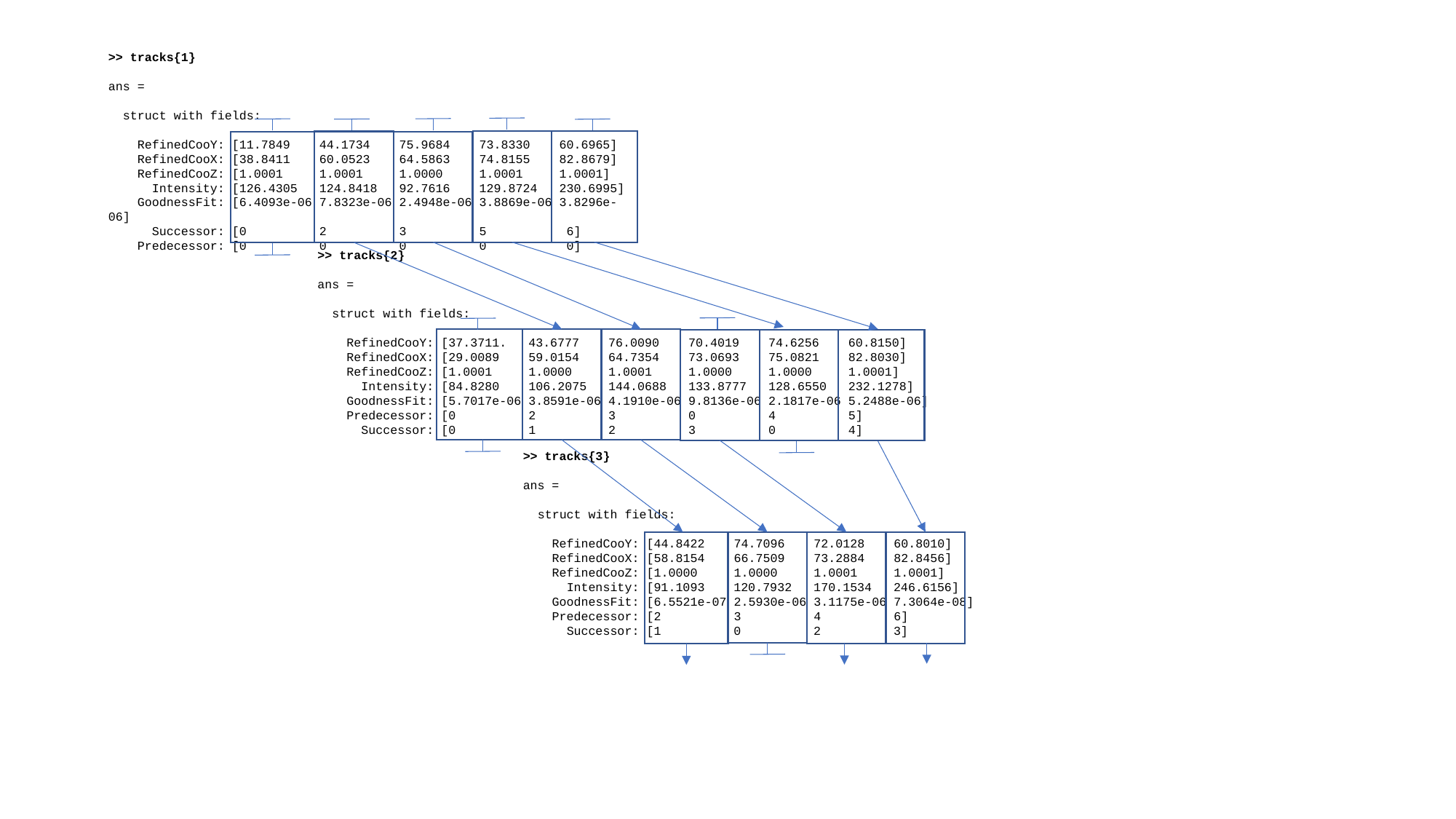

>> tracks{1}

ans =

  struct with fields:

    RefinedCooY: [11.7849    44.1734    75.9684    73.8330    60.6965]
    RefinedCooX: [38.8411    60.0523    64.5863    74.8155    82.8679]
    RefinedCooZ: [1.0001     1.0001     1.0000     1.0001     1.0001]
      Intensity: [126.4305   124.8418   92.7616    129.8724   230.6995]
    GoodnessFit: [6.4093e-06 7.8323e-06 2.4948e-06 3.8869e-06 3.8296e-06]
      Successor: [0          2          3          5           6]
    Predecessor: [0          0          0          0           0]

>> tracks{2}

ans =

  struct with fields:

    RefinedCooY: [37.3711.   43.6777    76.0090    70.4019    74.6256    60.8150]
    RefinedCooX: [29.0089    59.0154    64.7354    73.0693    75.0821    82.8030]
    RefinedCooZ: [1.0001     1.0000     1.0001     1.0000     1.0000     1.0001]
      Intensity: [84.8280    106.2075   144.0688   133.8777   128.6550   232.1278]
    GoodnessFit: [5.7017e-06 3.8591e-06 4.1910e-06 9.8136e-06 2.1817e-06 5.2488e-06]
    Predecessor: [0          2          3          0          4          5]
      Successor: [0          1          2          3          0          4]

>> tracks{3}

ans =

  struct with fields:

    RefinedCooY: [44.8422    74.7096    72.0128    60.8010]
    RefinedCooX: [58.8154    66.7509    73.2884    82.8456]
    RefinedCooZ: [1.0000     1.0000     1.0001     1.0001]
      Intensity: [91.1093    120.7932   170.1534   246.6156]
    GoodnessFit: [6.5521e-07 2.5930e-06 3.1175e-06 7.3064e-08]
    Predecessor: [2          3          4          6]
      Successor: [1          0          2          3]